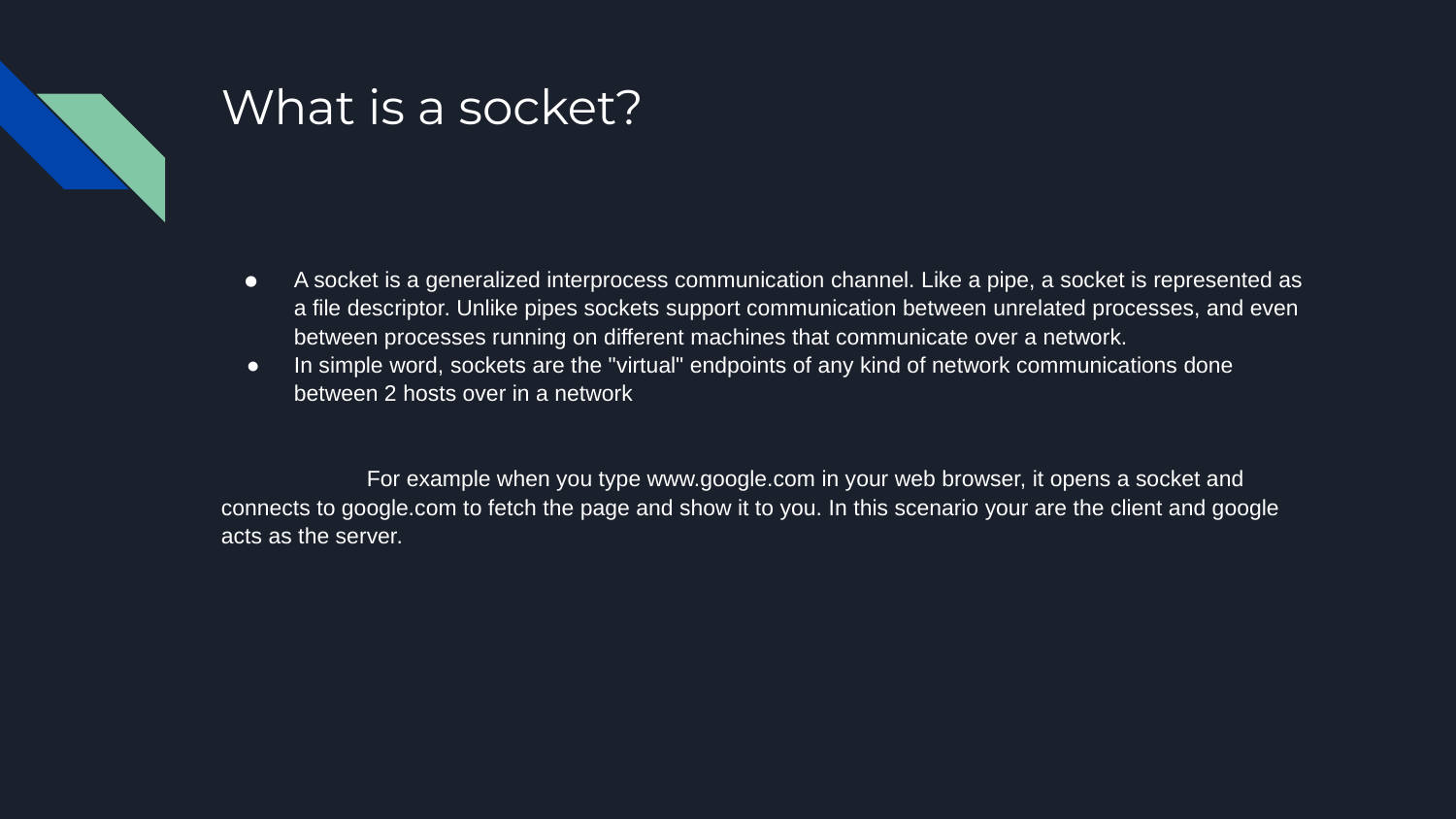

# What is a socket?
A socket is a generalized interprocess communication channel. Like a pipe, a socket is represented as a file descriptor. Unlike pipes sockets support communication between unrelated processes, and even between processes running on different machines that communicate over a network.
In simple word, sockets are the "virtual" endpoints of any kind of network communications done between 2 hosts over in a network

	For example when you type www.google.com in your web browser, it opens a socket and connects to google.com to fetch the page and show it to you. In this scenario your are the client and google acts as the server.